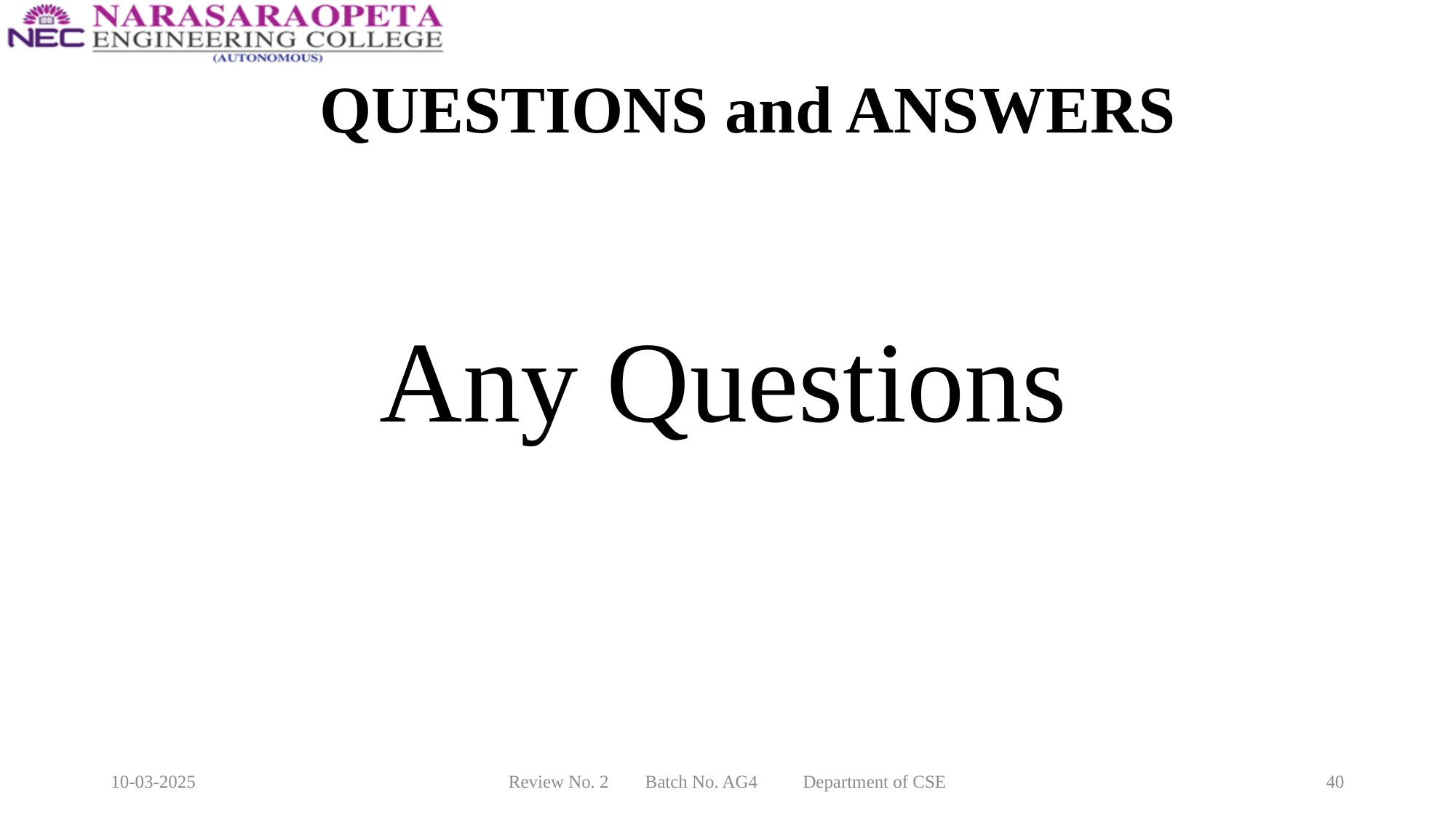

# QUESTIONS and ANSWERS
Any Questions
10-03-2025
Review No. 2        Batch No. AG4          Department of CSE
40